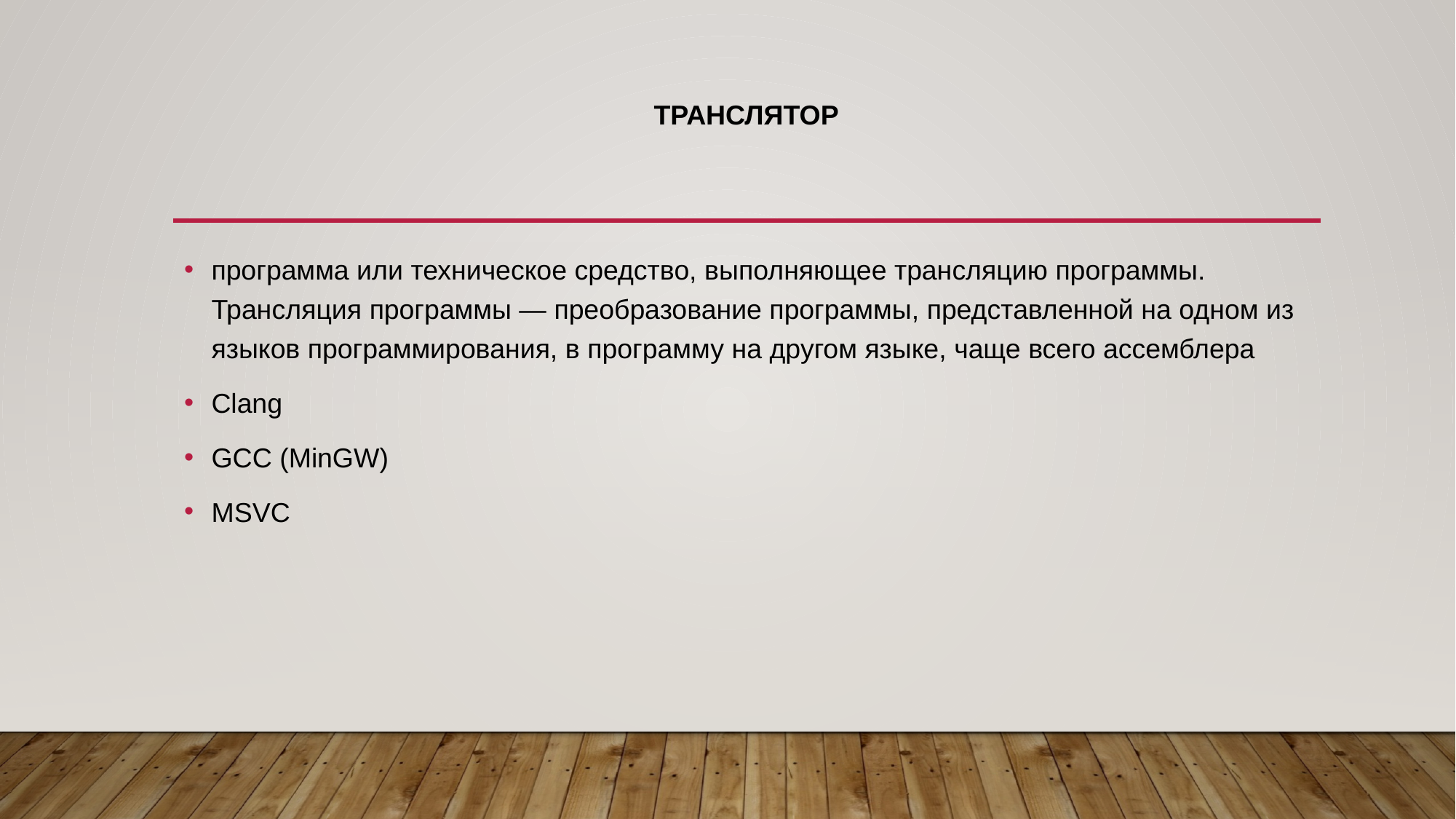

# Транслятор
программа или техническое средство, выполняющее трансляцию программы. Трансляция программы — преобразование программы, представленной на одном из языков программирования, в программу на другом языке, чаще всего ассемблера
Сlang
GCC (MinGW)
MSVC